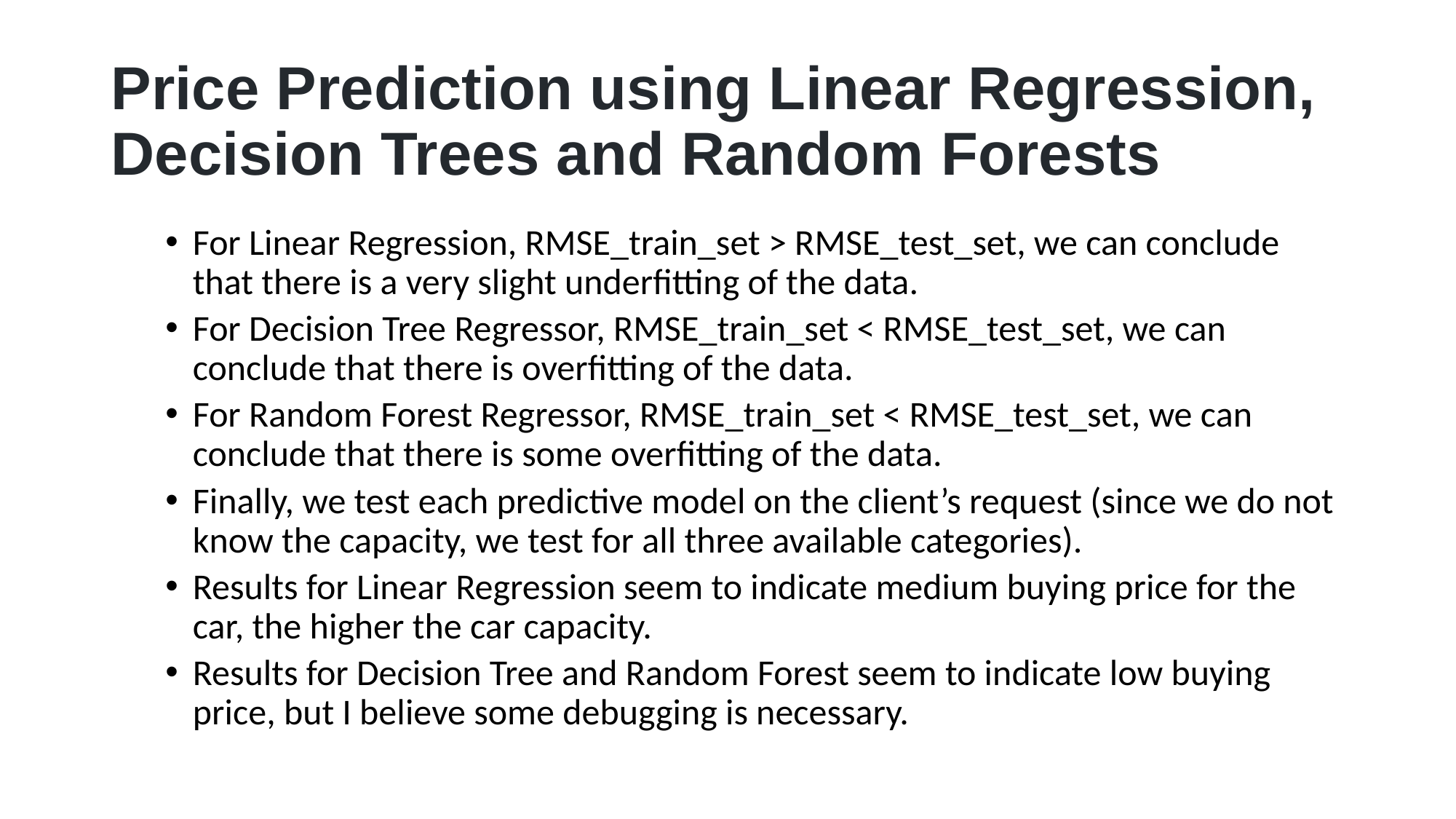

# Price Prediction using Linear Regression, Decision Trees and Random Forests
For Linear Regression, RMSE_train_set > RMSE_test_set, we can conclude that there is a very slight underfitting of the data.
For Decision Tree Regressor, RMSE_train_set < RMSE_test_set, we can conclude that there is overfitting of the data.
For Random Forest Regressor, RMSE_train_set < RMSE_test_set, we can conclude that there is some overfitting of the data.
Finally, we test each predictive model on the client’s request (since we do not know the capacity, we test for all three available categories).
Results for Linear Regression seem to indicate medium buying price for the car, the higher the car capacity.
Results for Decision Tree and Random Forest seem to indicate low buying price, but I believe some debugging is necessary.